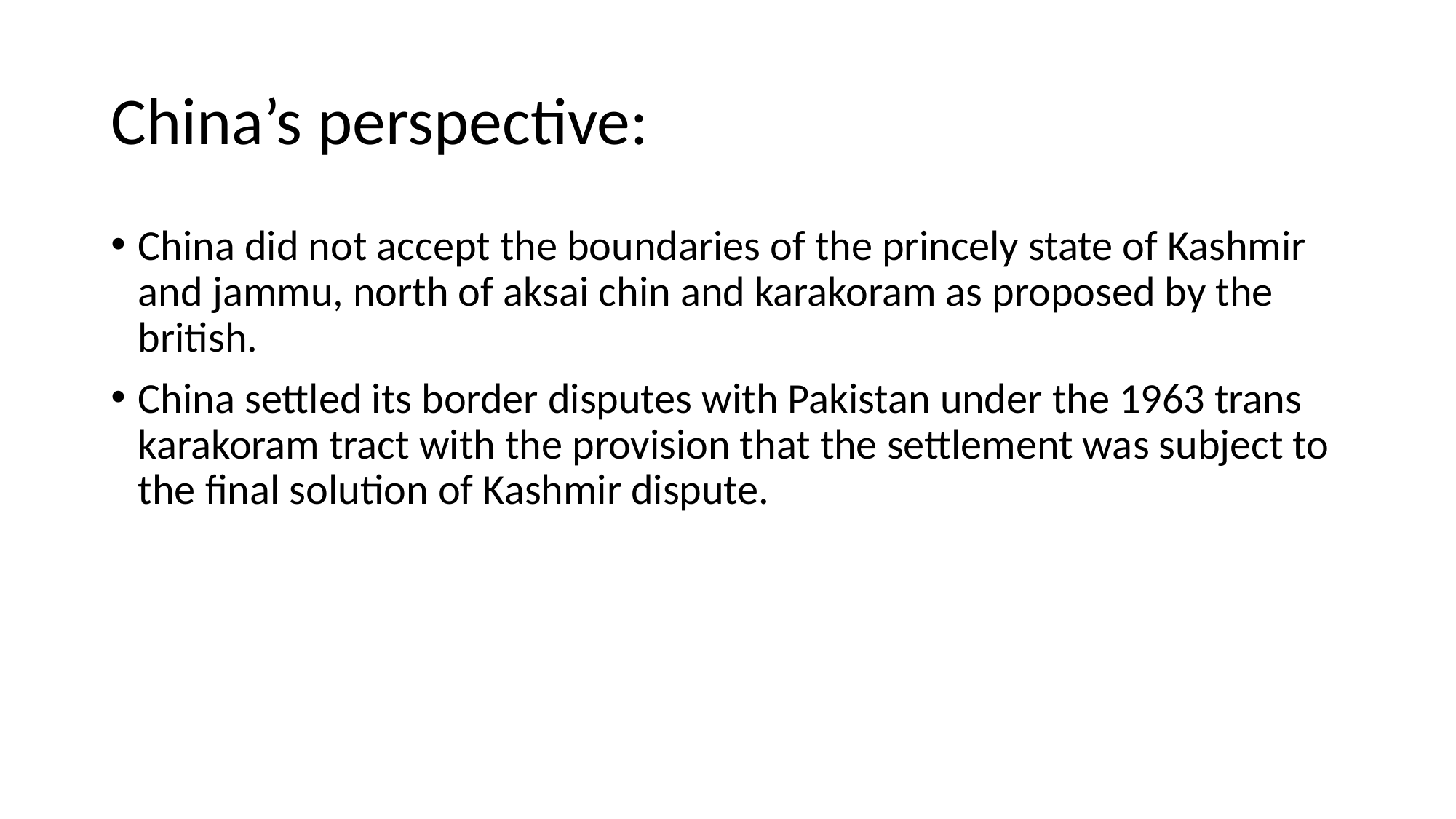

# China’s perspective:
China did not accept the boundaries of the princely state of Kashmir and jammu, north of aksai chin and karakoram as proposed by the british.
China settled its border disputes with Pakistan under the 1963 trans karakoram tract with the provision that the settlement was subject to the final solution of Kashmir dispute.